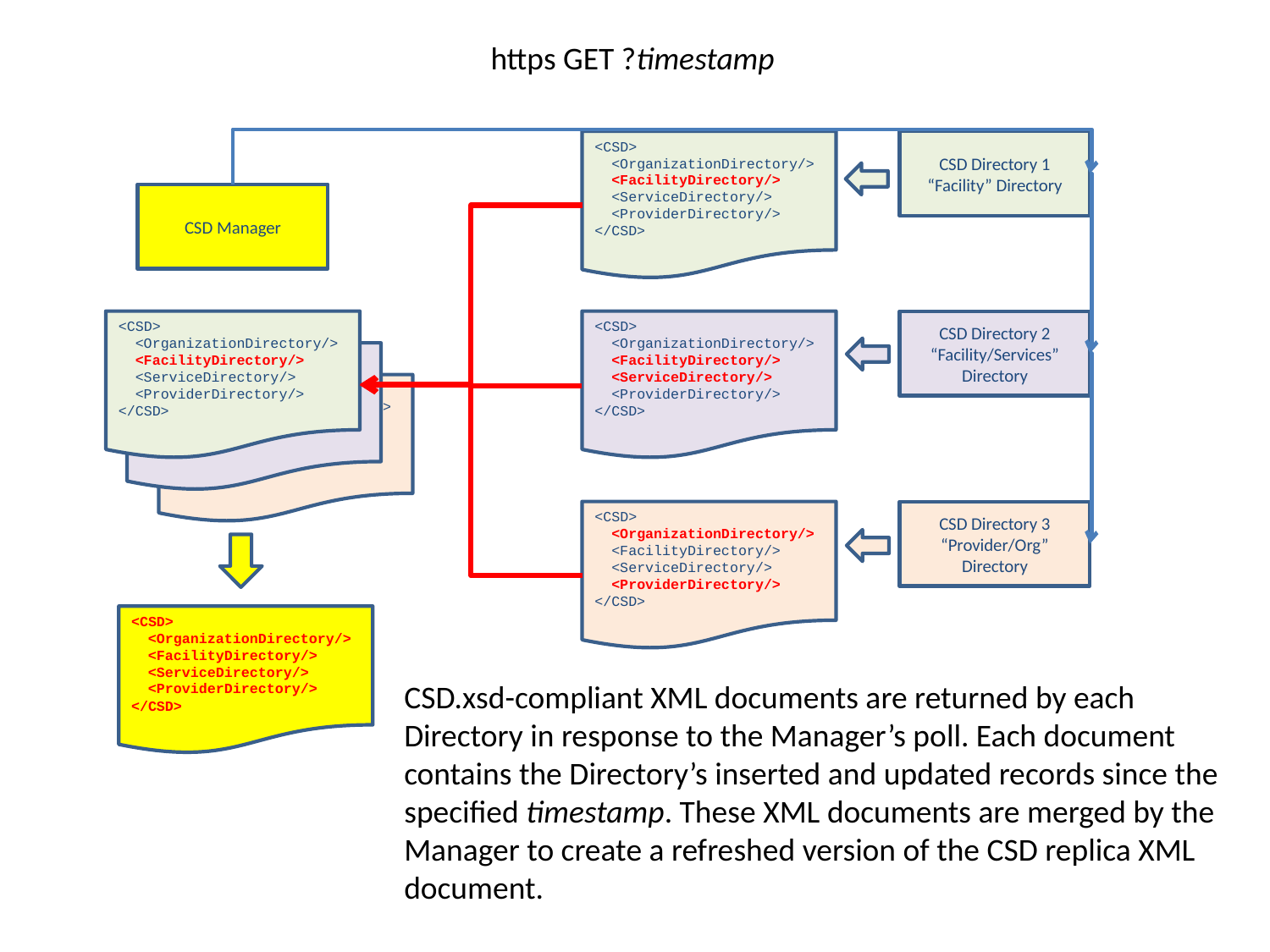

https GET ?timestamp
<CSD>
  <OrganizationDirectory/>
  <FacilityDirectory/>
  <ServiceDirectory/>
  <ProviderDirectory/>
</CSD>
CSD Directory 1
“Facility” Directory

CSD Manager
<CSD>
  <OrganizationDirectory/>
  <FacilityDirectory/>
  <ServiceDirectory/>
  <ProviderDirectory/>
</CSD>
<CSD>
  <OrganizationDirectory/>
  <FacilityDirectory/>
  <ServiceDirectory/>
  <ProviderDirectory/>
</CSD>
CSD Directory 2
“Facility/Services” Directory

<CSD>
  <OrganizationDirectory/>
  <FacilityDirectory/>
  <ServiceDirectory/>
  <ProviderDirectory/>
</CSD>
<CSD>
  <OrganizationDirectory/>
  <FacilityDirectory/>
  <ServiceDirectory/>
  <ProviderDirectory/>
</CSD>
<CSD>
  <OrganizationDirectory/>
  <FacilityDirectory/>
  <ServiceDirectory/>
  <ProviderDirectory/>
</CSD>
CSD Directory 3
“Provider/Org” Directory

<CSD>
  <OrganizationDirectory/>
  <FacilityDirectory/>
  <ServiceDirectory/>
  <ProviderDirectory/>
</CSD>
CSD.xsd-compliant XML documents are returned by each Directory in response to the Manager’s poll. Each document contains the Directory’s inserted and updated records since the specified timestamp. These XML documents are merged by the Manager to create a refreshed version of the CSD replica XML document.